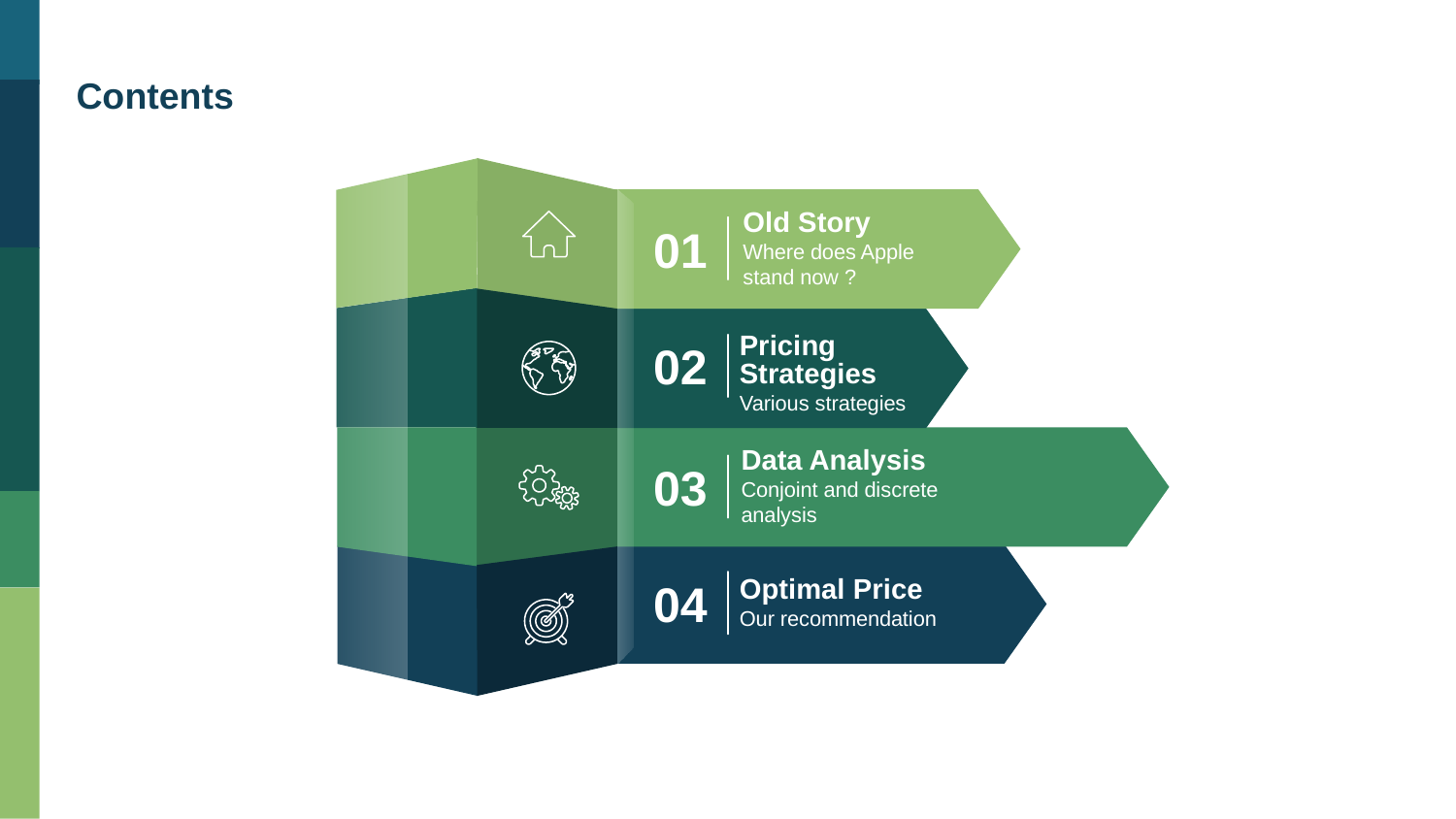

Contents

01
Old Story
Where does Apple stand now ?

02
Pricing Strategies
Various strategies

Data Analysis
Conjoint and discrete analysis
03

Optimal Price
Our recommendation
04